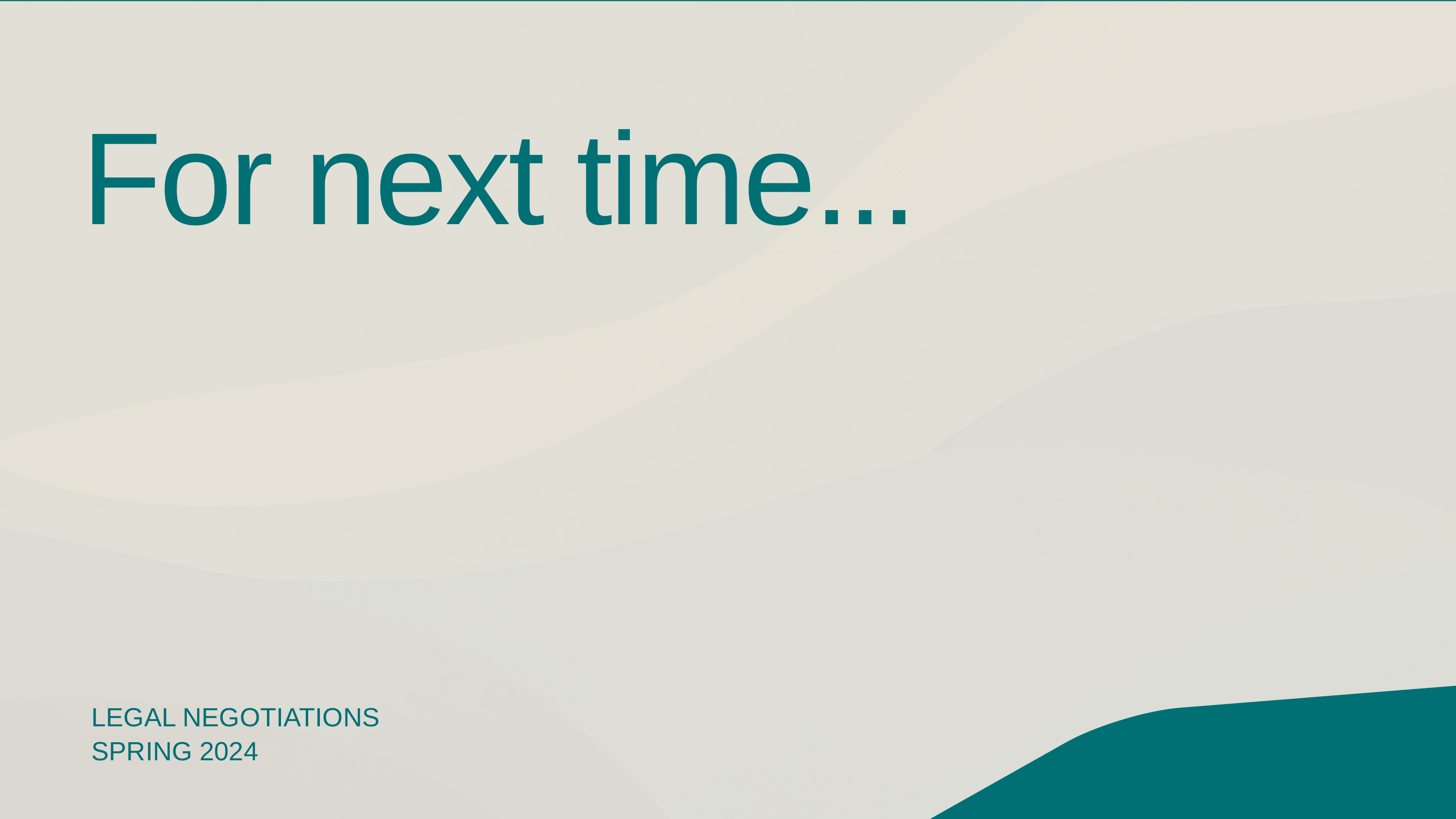

For next time...
LEGAL NEGOTIATIONS
SPRING 2024